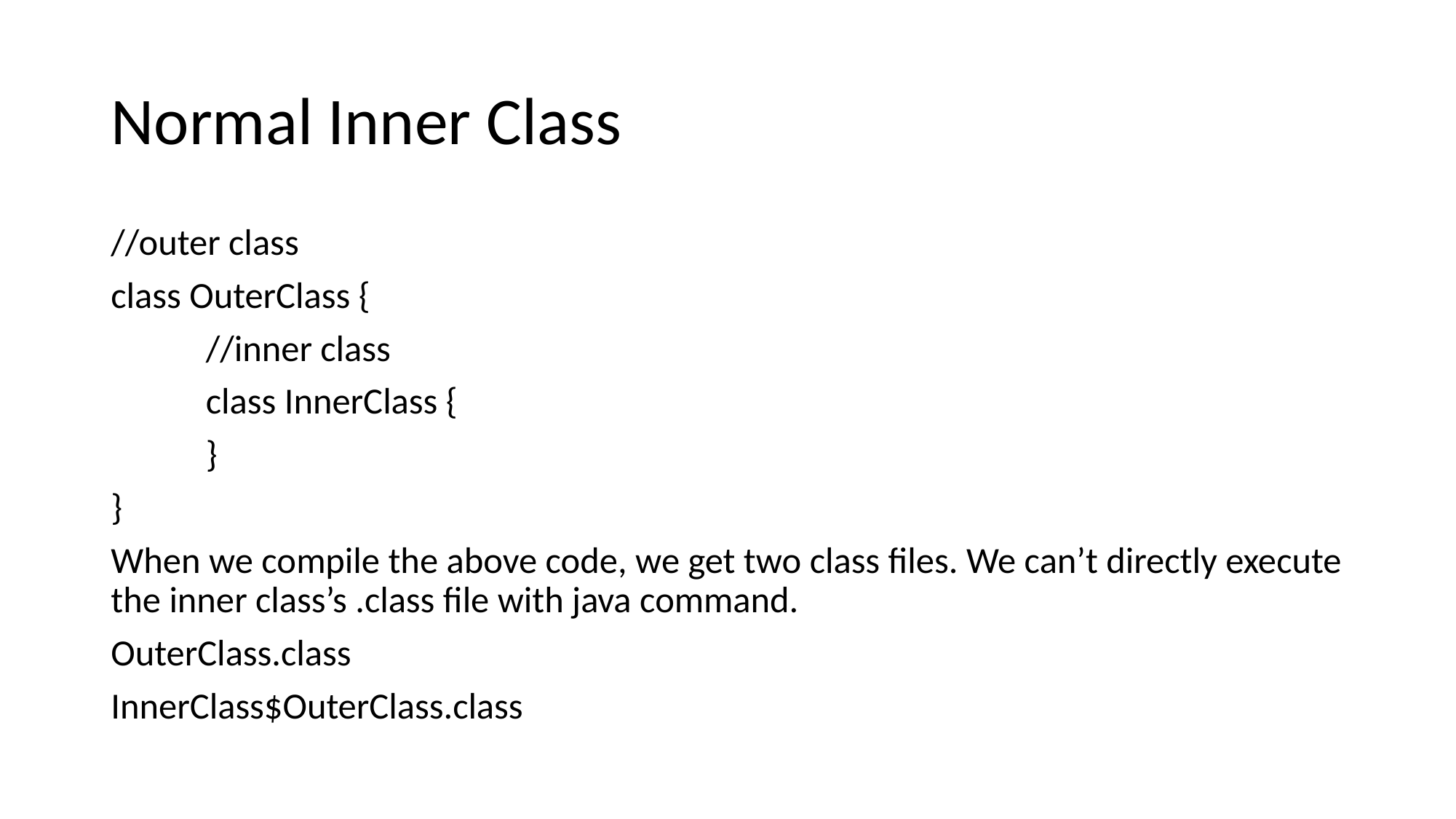

# Normal Inner Class
//outer class
class OuterClass {
	//inner class
	class InnerClass {
	}
}
When we compile the above code, we get two class files. We can’t directly execute the inner class’s .class file with java command.
OuterClass.class
InnerClass$OuterClass.class